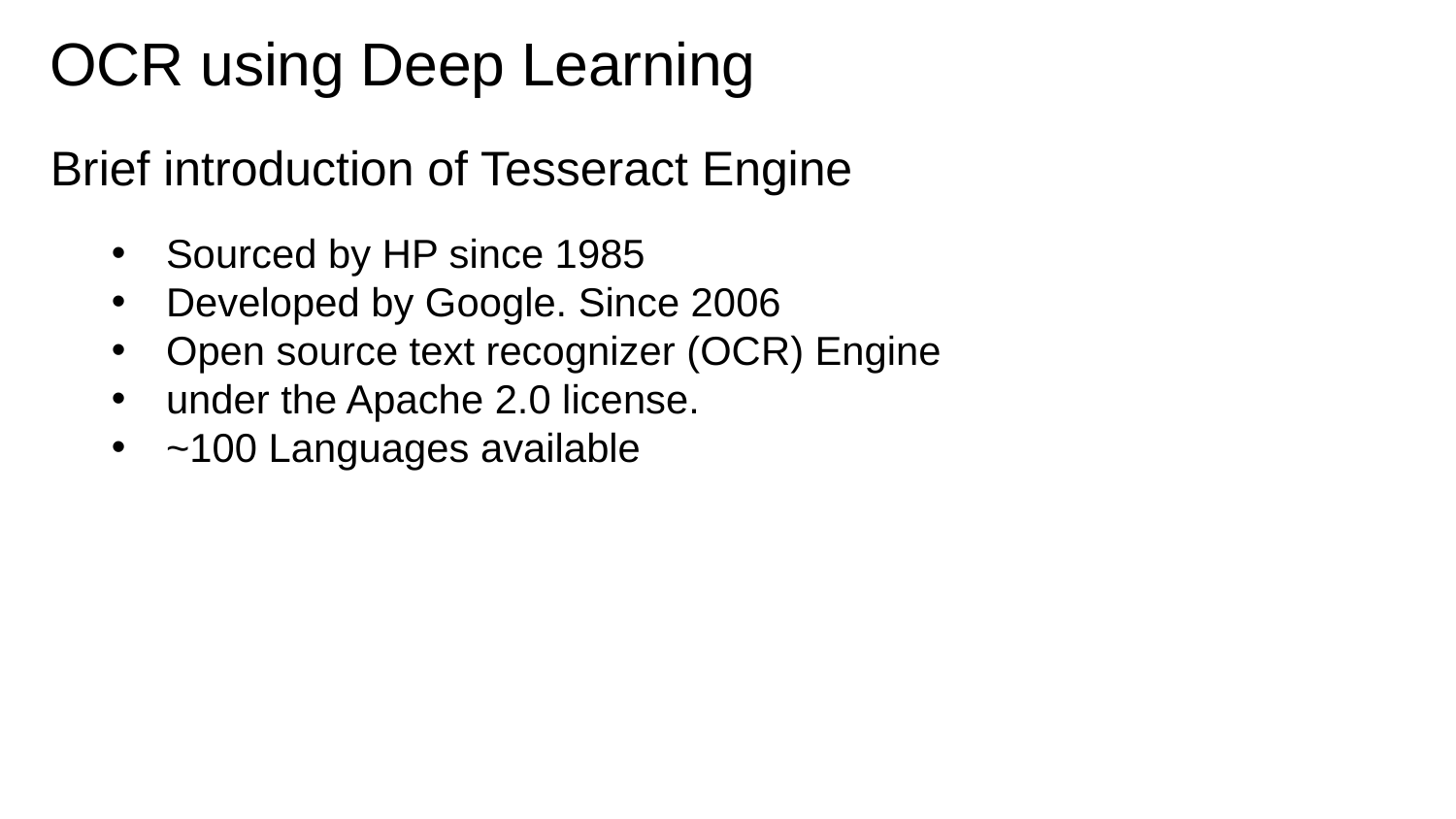

# OCR using Deep Learning
Brief introduction of Tesseract Engine

Sourced by HP since 1985
Developed by Google. Since 2006
Open source text recognizer (OCR) Engine
under the Apache 2.0 license.
~100 Languages available
Lecture 14 -
May 23, 2017
Fei-Fei Li & Justin Johnson & Serena Yeung
45